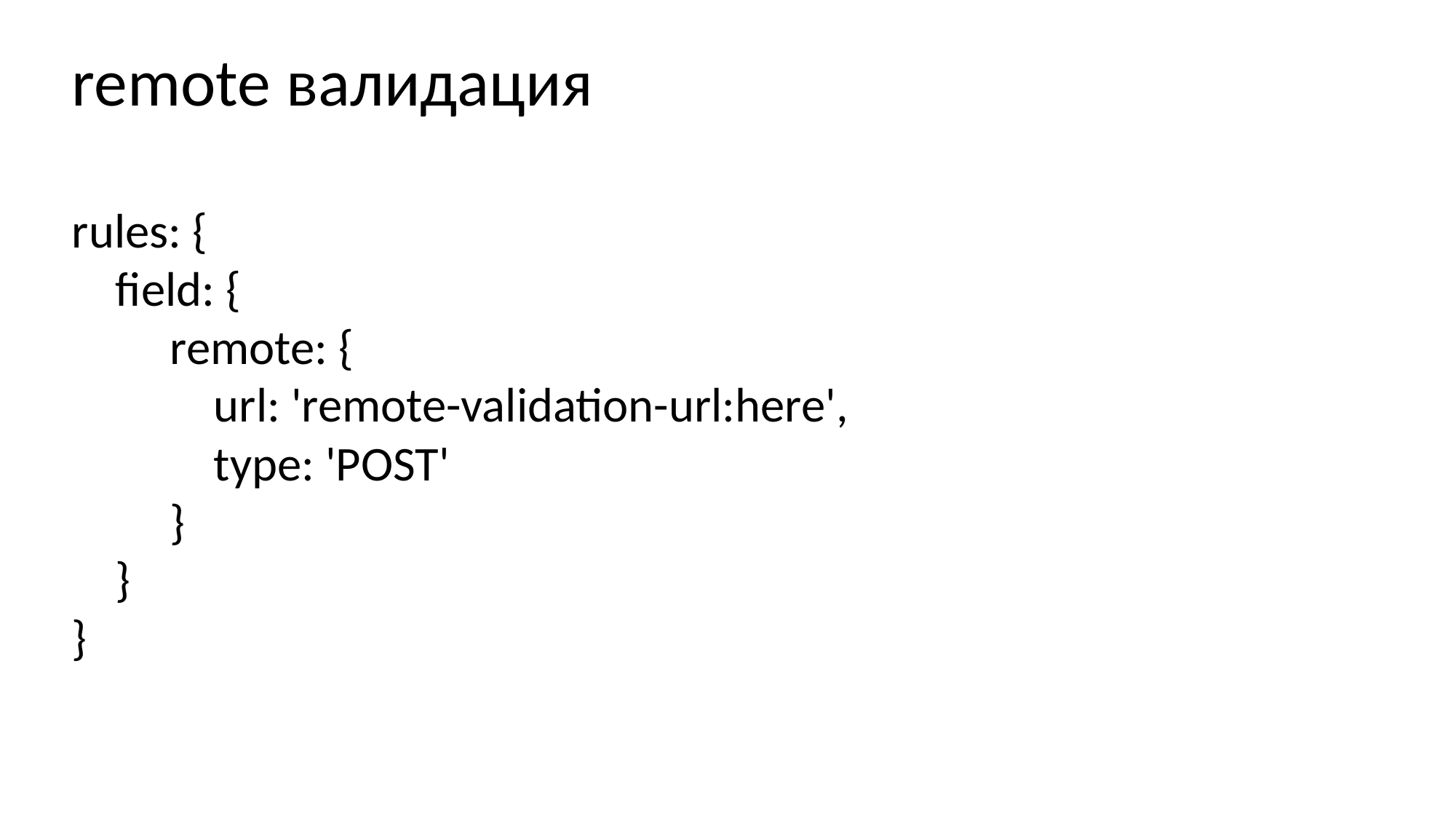

remote валидация

rules: {
    field: {
         remote: {
             url: 'remote-validation-url:here',
             type: 'POST'
         }
    }
}